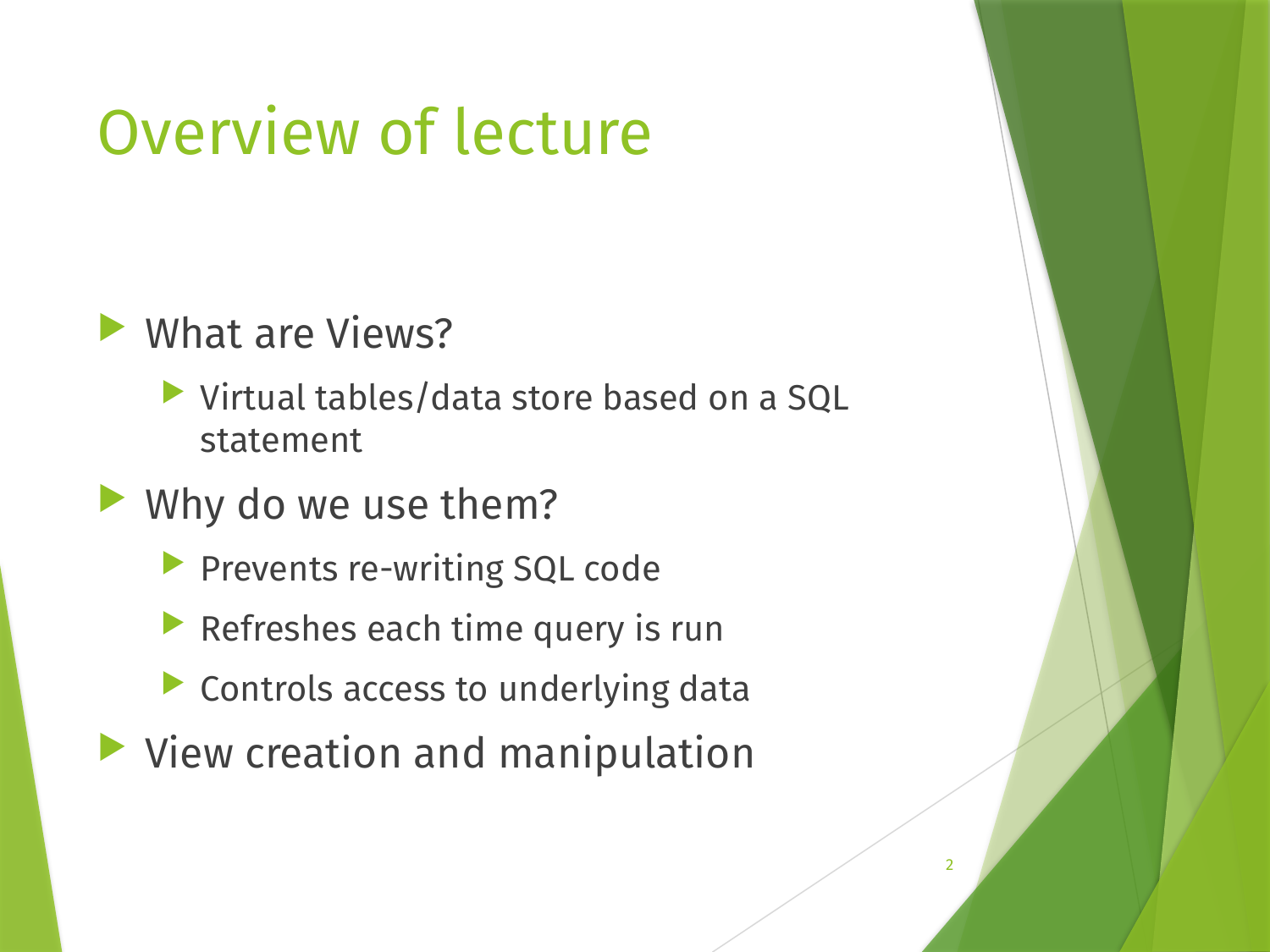

# Overview of lecture
What are Views?
Virtual tables/data store based on a SQL statement
Why do we use them?
Prevents re-writing SQL code
Refreshes each time query is run
Controls access to underlying data
View creation and manipulation
2